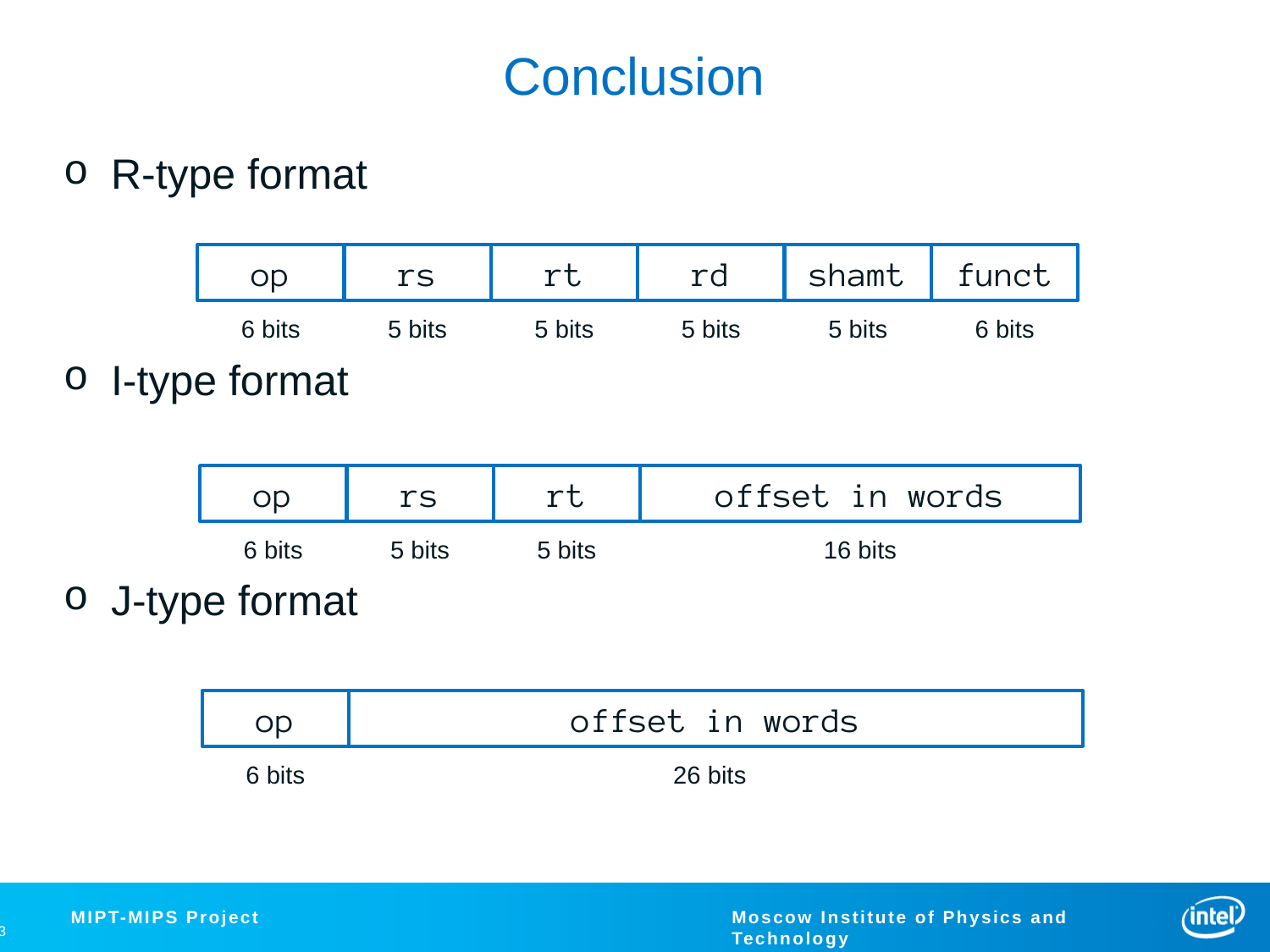

# Conclusion
R-type format

I-type format

J-type format

op
rs
rt
rd
shamt
funct
6 bits
5 bits
5 bits
5 bits
5 bits
6 bits
op
rs
rt
offset in words
6 bits
5 bits
5 bits
16 bits
op
offset in words
6 bits
26 bits